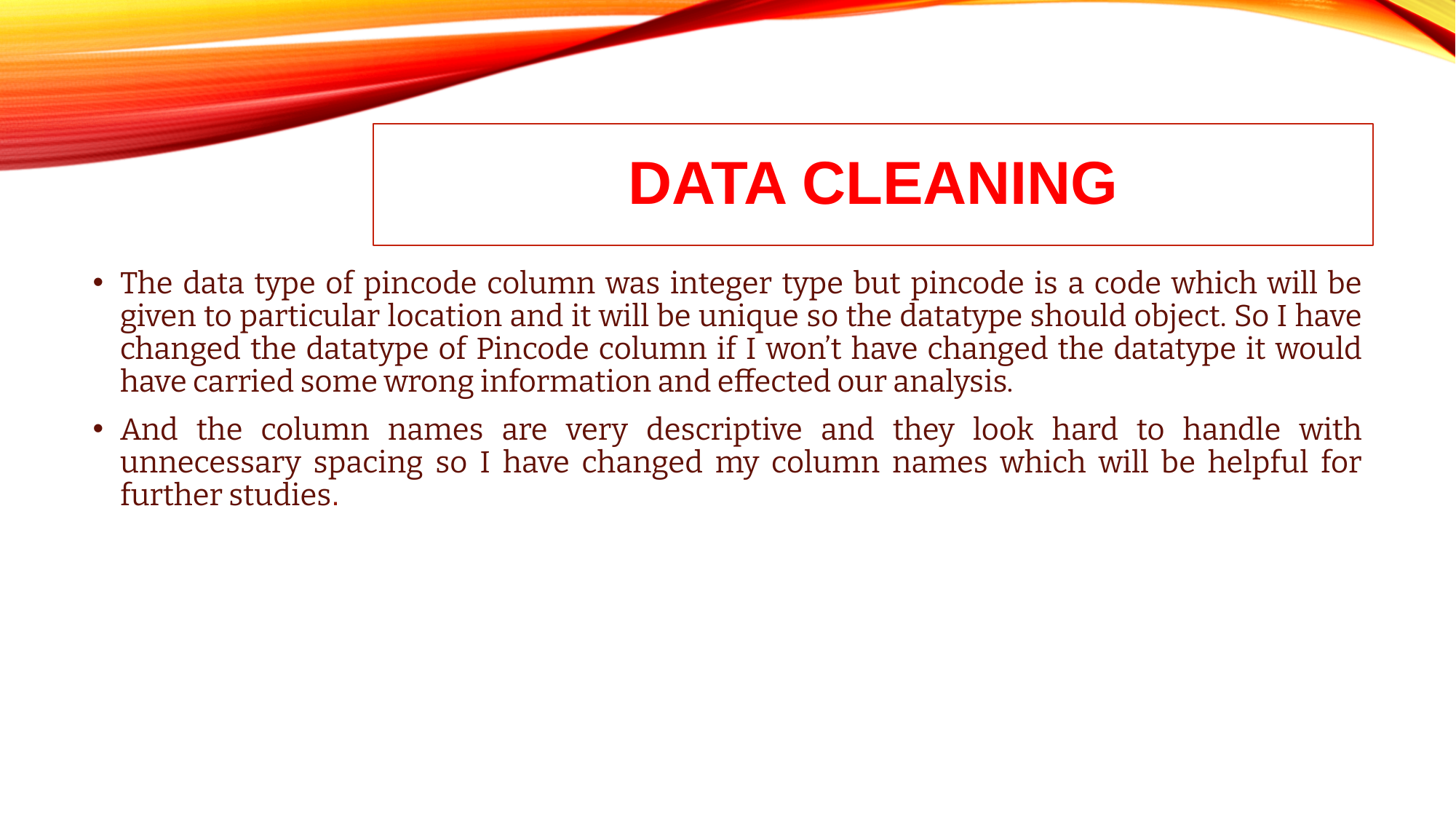

# Data Cleaning
The data type of pincode column was integer type but pincode is a code which will be given to particular location and it will be unique so the datatype should object. So I have changed the datatype of Pincode column if I won’t have changed the datatype it would have carried some wrong information and effected our analysis.
And the column names are very descriptive and they look hard to handle with unnecessary spacing so I have changed my column names which will be helpful for further studies.